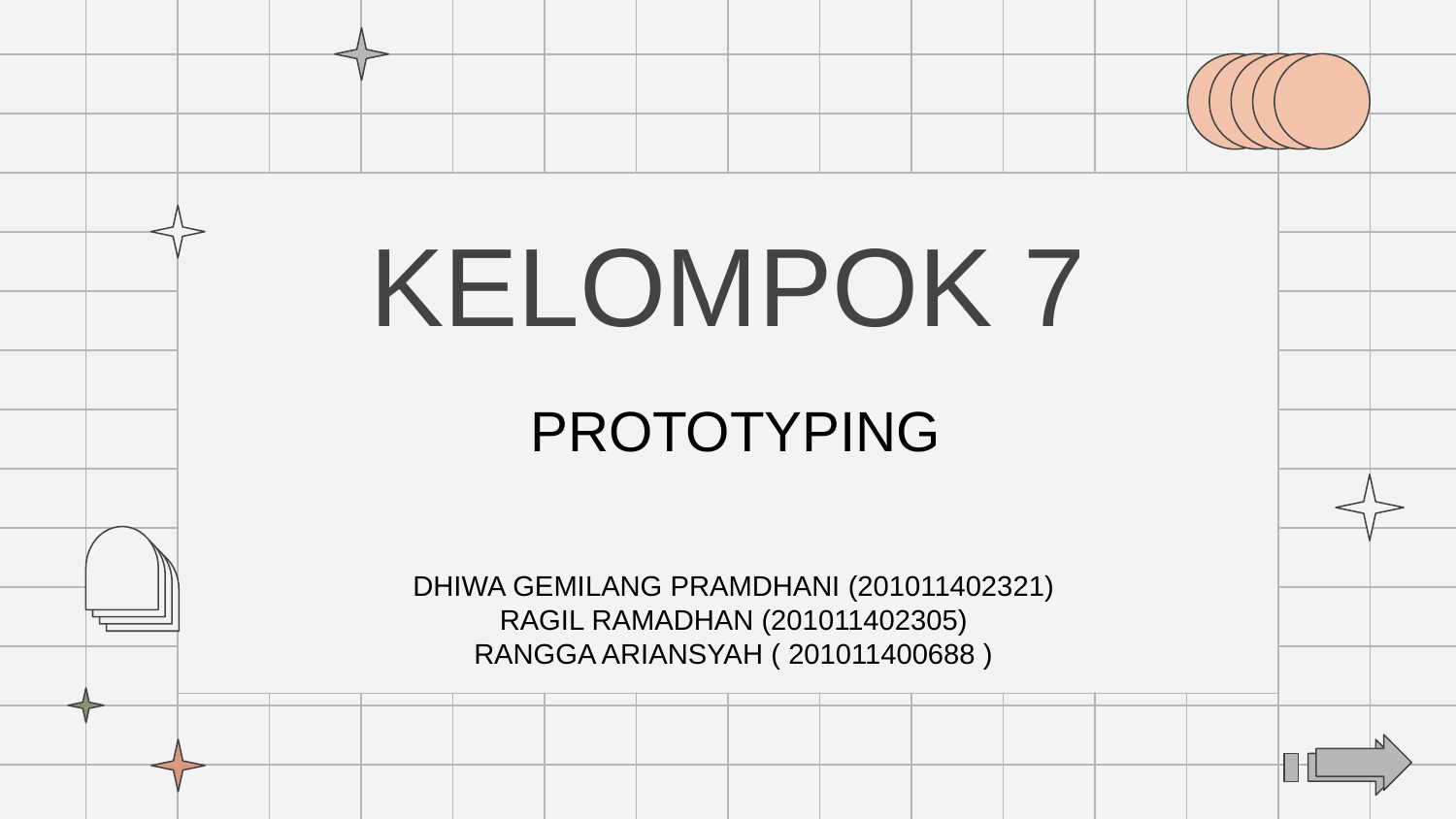

# KELOMPOK 7

PROTOTYPING

DHIWA GEMILANG PRAMDHANI (201011402321)
RAGIL RAMADHAN (201011402305)
RANGGA ARIANSYAH ( 201011400688 )